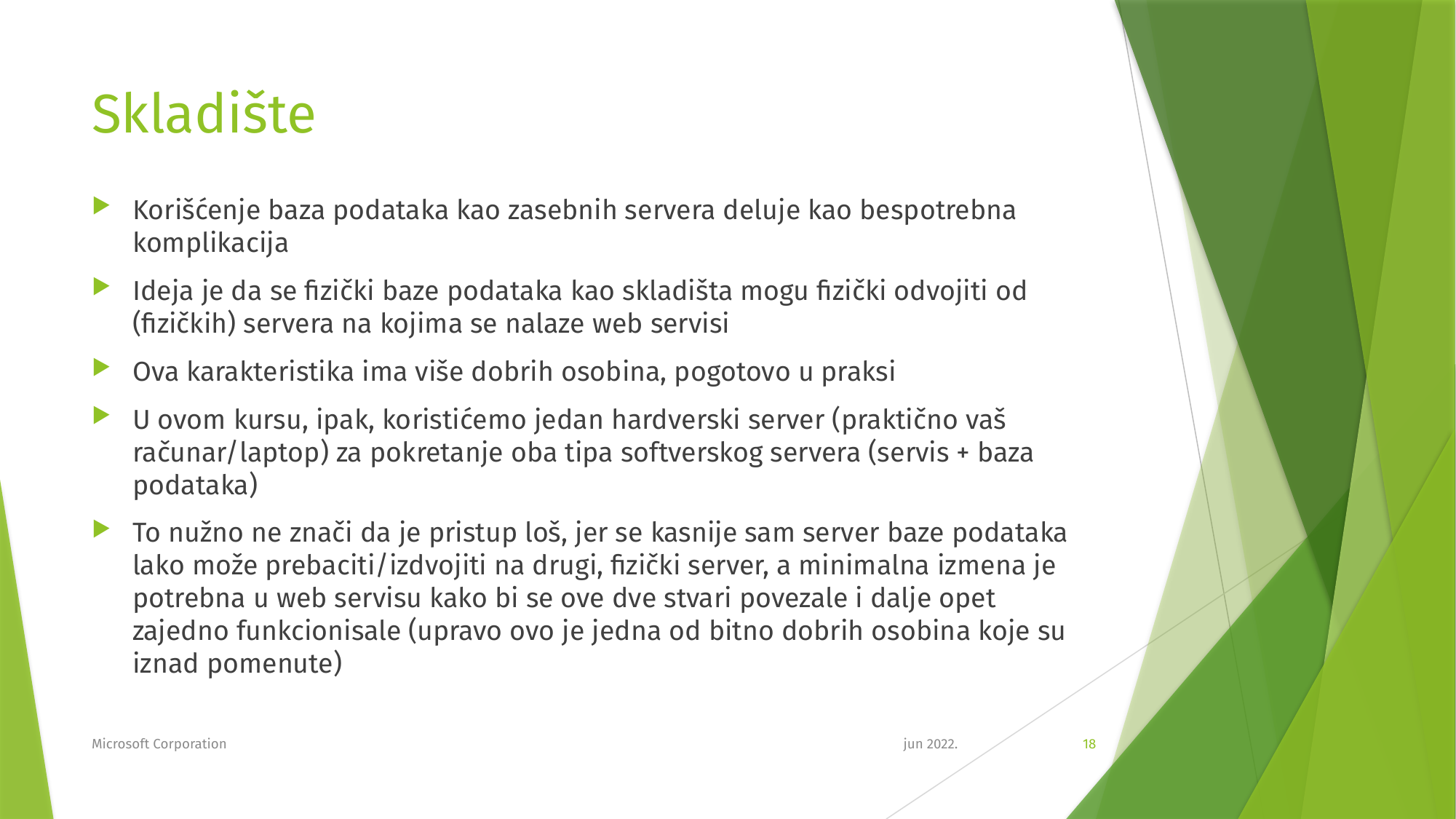

# Skladište
Korišćenje baza podataka kao zasebnih servera deluje kao bespotrebna komplikacija
Ideja je da se fizički baze podataka kao skladišta mogu fizički odvojiti od (fizičkih) servera na kojima se nalaze web servisi
Ova karakteristika ima više dobrih osobina, pogotovo u praksi
U ovom kursu, ipak, koristićemo jedan hardverski server (praktično vaš računar/laptop) za pokretanje oba tipa softverskog servera (servis + baza podataka)
To nužno ne znači da je pristup loš, jer se kasnije sam server baze podataka lako može prebaciti/izdvojiti na drugi, fizički server, a minimalna izmena je potrebna u web servisu kako bi se ove dve stvari povezale i dalje opet zajedno funkcionisale (upravo ovo je jedna od bitno dobrih osobina koje su iznad pomenute)
Microsoft Corporation
jun 2022.
18